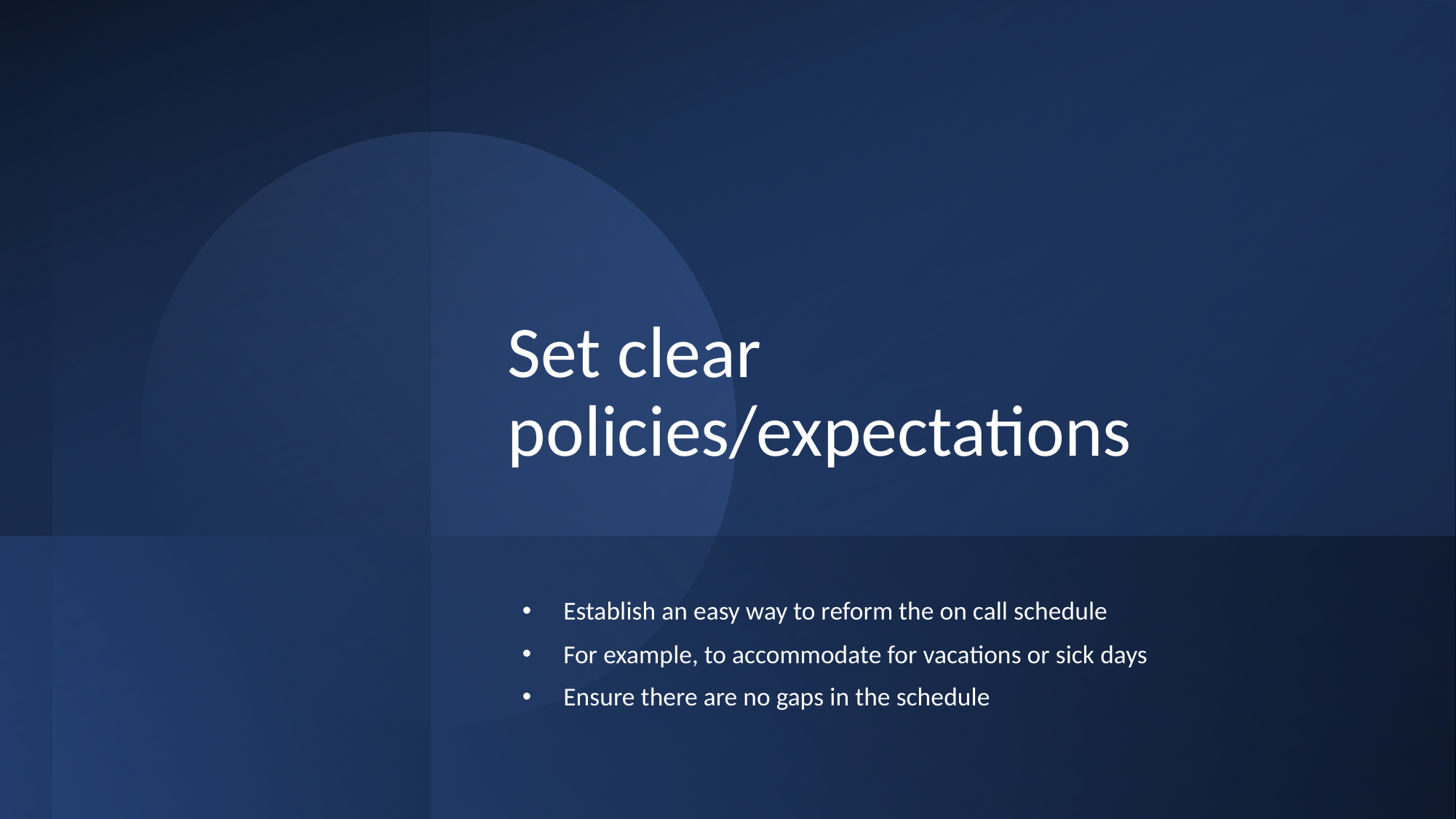

# Set clear policies/expectations

Establish an easy way to reform the on call schedule
For example, to accommodate for vacations or sick days
Ensure there are no gaps in the schedule